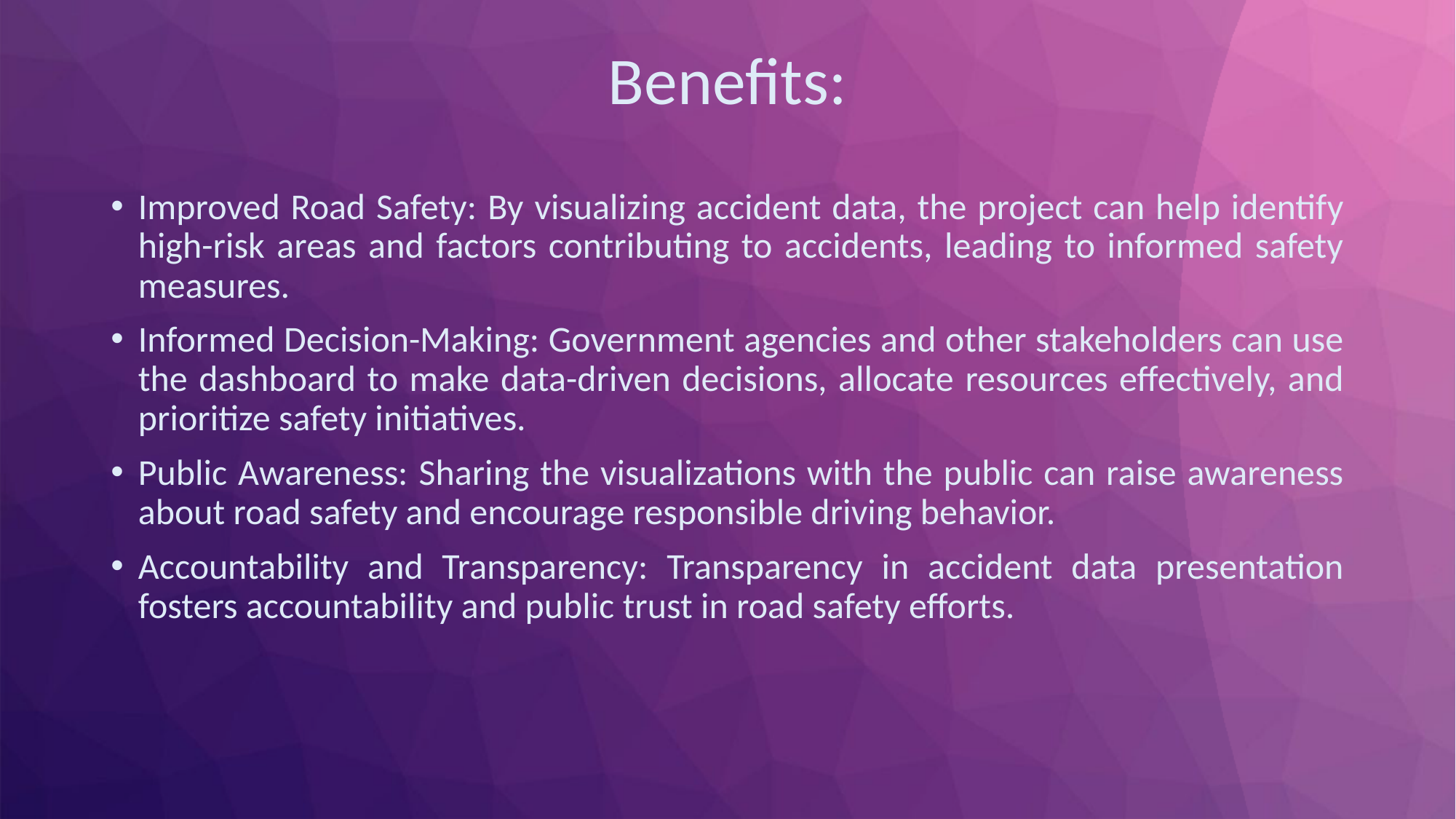

# Benefits:
Improved Road Safety: By visualizing accident data, the project can help identify high-risk areas and factors contributing to accidents, leading to informed safety measures.
Informed Decision-Making: Government agencies and other stakeholders can use the dashboard to make data-driven decisions, allocate resources effectively, and prioritize safety initiatives.
Public Awareness: Sharing the visualizations with the public can raise awareness about road safety and encourage responsible driving behavior.
Accountability and Transparency: Transparency in accident data presentation fosters accountability and public trust in road safety efforts.